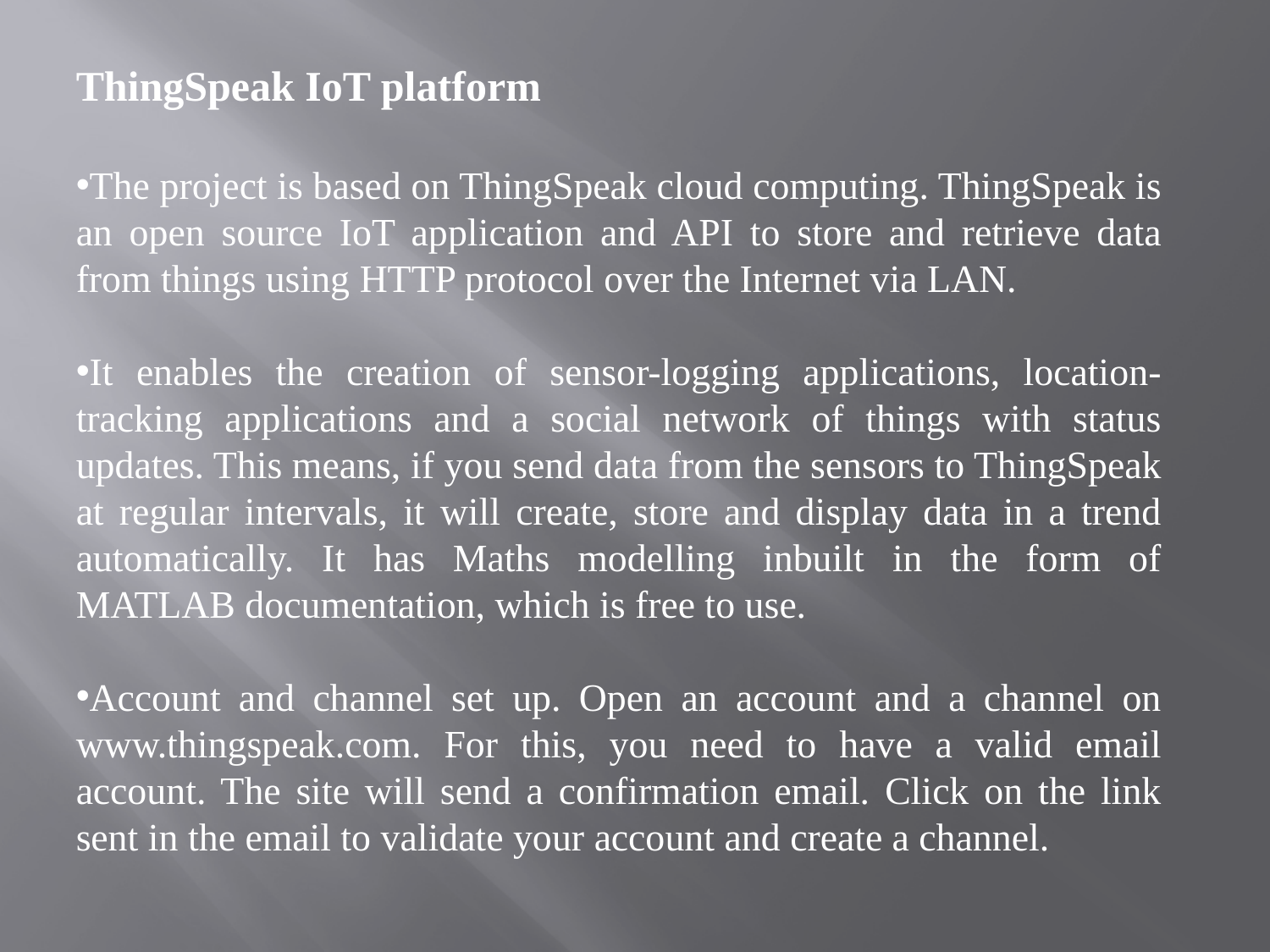

ThingSpeak IoT platform

The project is based on ThingSpeak cloud computing. ThingSpeak is an open source IoT application and API to store and retrieve data from things using HTTP protocol over the Internet via LAN.

It enables the creation of sensor-logging applications, location-tracking applications and a social network of things with status updates. This means, if you send data from the sensors to ThingSpeak at regular intervals, it will create, store and display data in a trend automatically. It has Maths modelling inbuilt in the form of MATLAB documentation, which is free to use.

Account and channel set up. Open an account and a channel on www.thingspeak.com. For this, you need to have a valid email account. The site will send a confirmation email. Click on the link sent in the email to validate your account and create a channel.